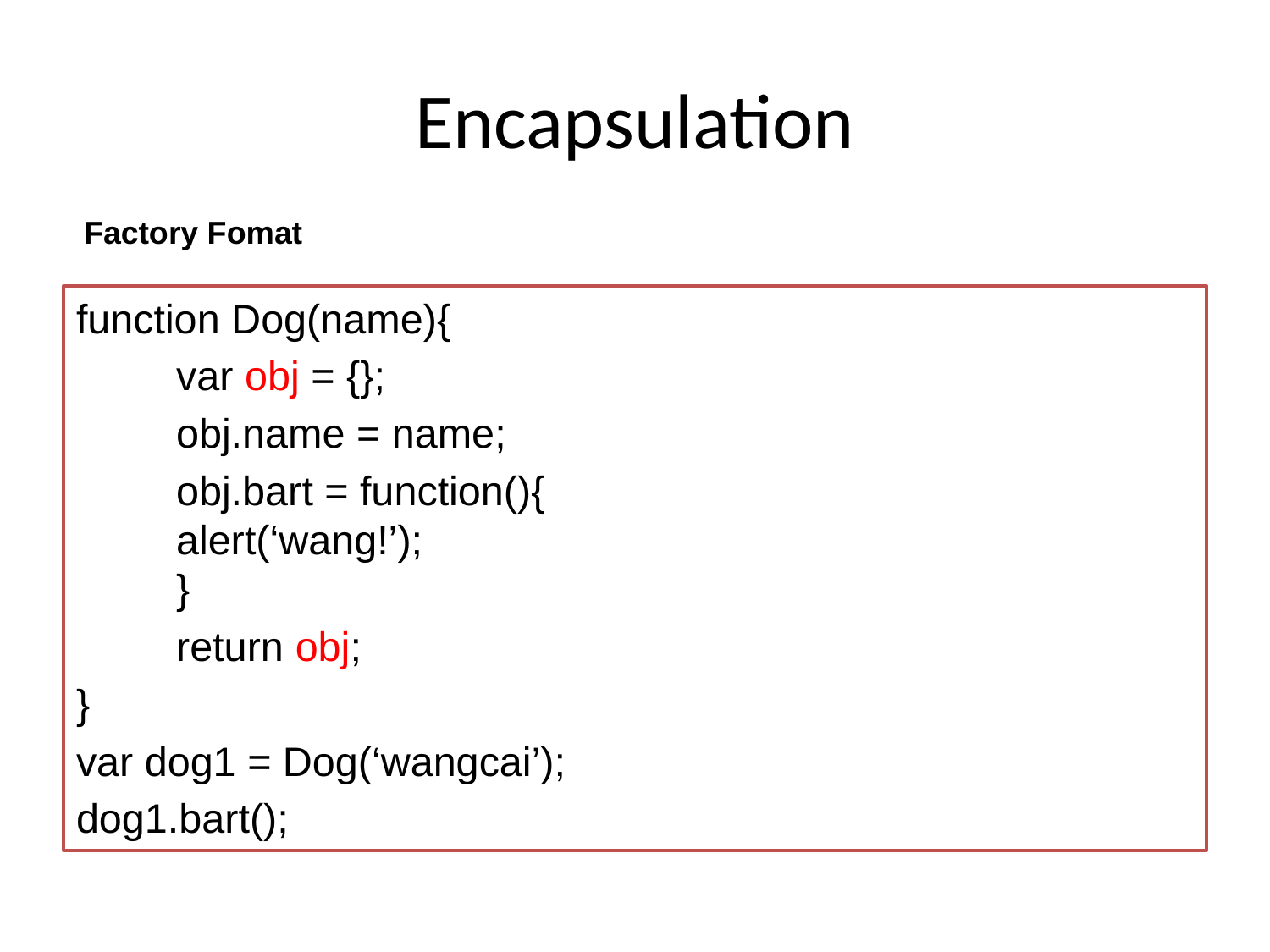

# Encapsulation
Factory Fomat
function Dog(name){
	var obj = {};
	obj.name = name;
	obj.bart = function(){
	alert(‘wang!’);
}
	return obj;
}
var dog1 = Dog(‘wangcai’);
dog1.bart();